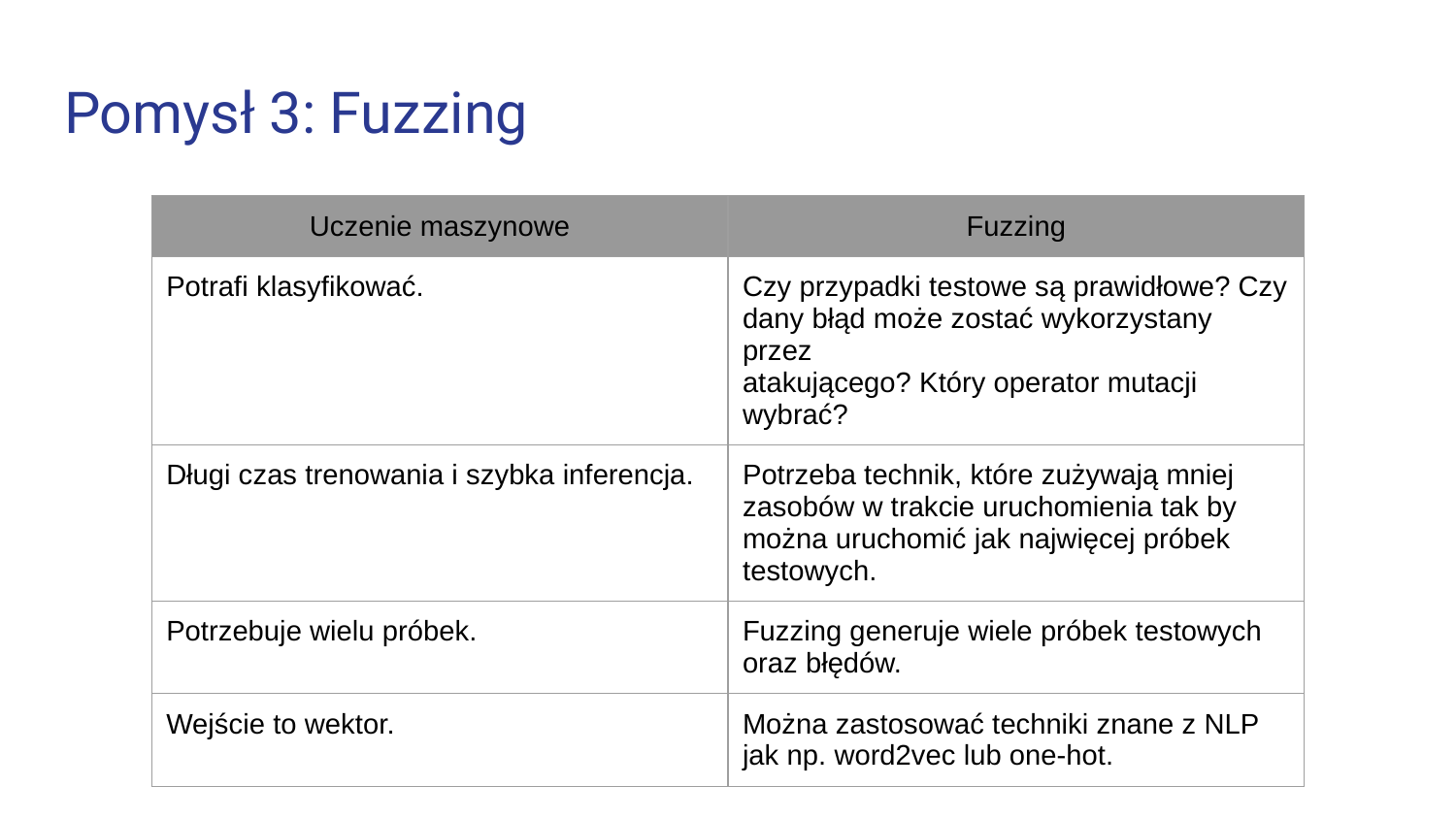

Pomysł 3: Fuzzing
| Uczenie maszynowe | Fuzzing |
| --- | --- |
| Potrafi klasyfikować. | Czy przypadki testowe są prawidłowe? Czy dany błąd może zostać wykorzystany przez atakującego? Który operator mutacji wybrać? |
| Długi czas trenowania i szybka inferencja. | Potrzeba technik, które zużywają mniej zasobów w trakcie uruchomienia tak by można uruchomić jak najwięcej próbek testowych. |
| Potrzebuje wielu próbek. | Fuzzing generuje wiele próbek testowych oraz błędów. |
| Wejście to wektor. | Można zastosować techniki znane z NLP jak np. word2vec lub one-hot. |